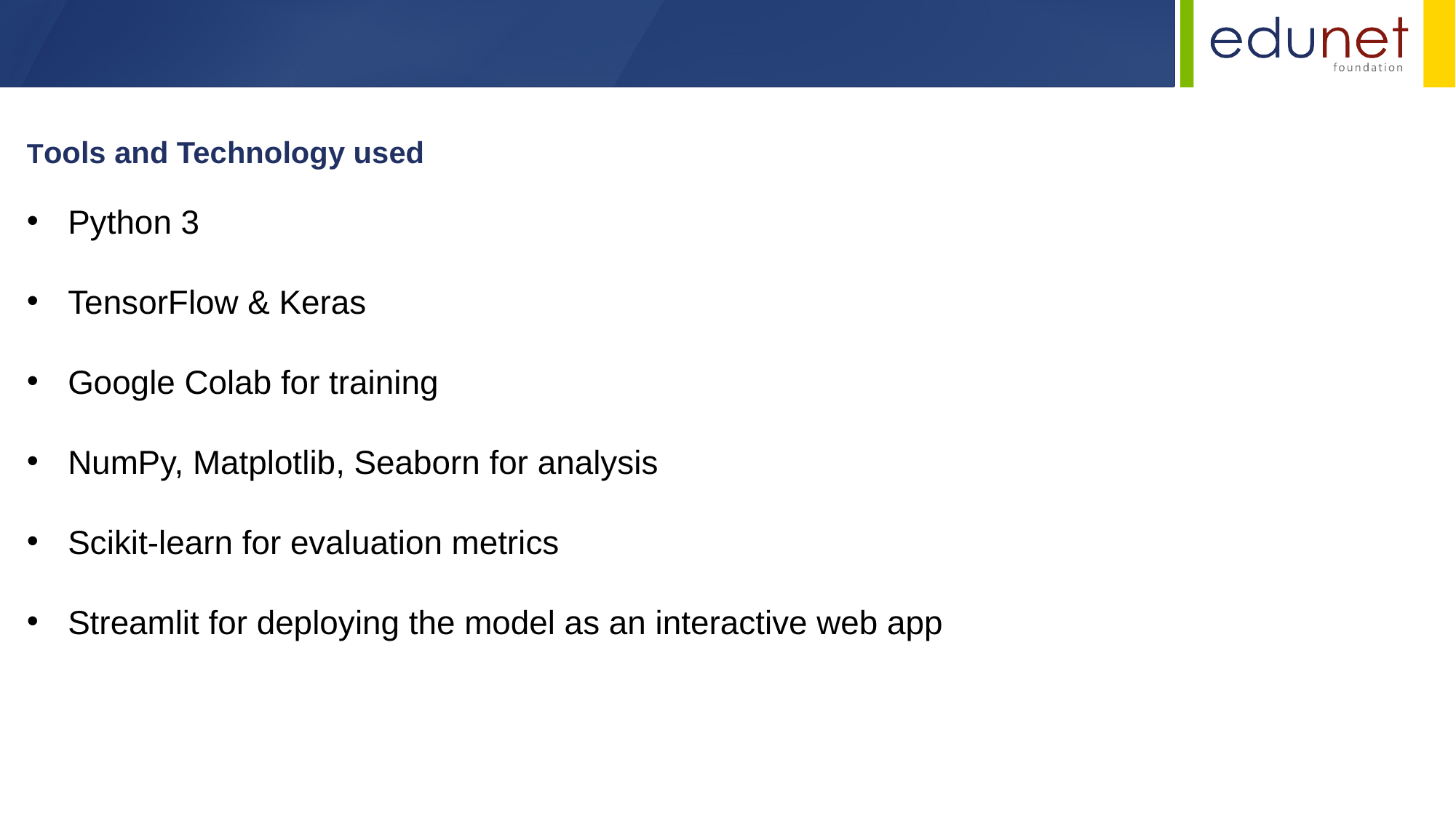

Tools and Technology used
Python 3

TensorFlow & Keras

Google Colab for training

NumPy, Matplotlib, Seaborn for analysis

Scikit-learn for evaluation metrics

Streamlit for deploying the model as an interactive web app